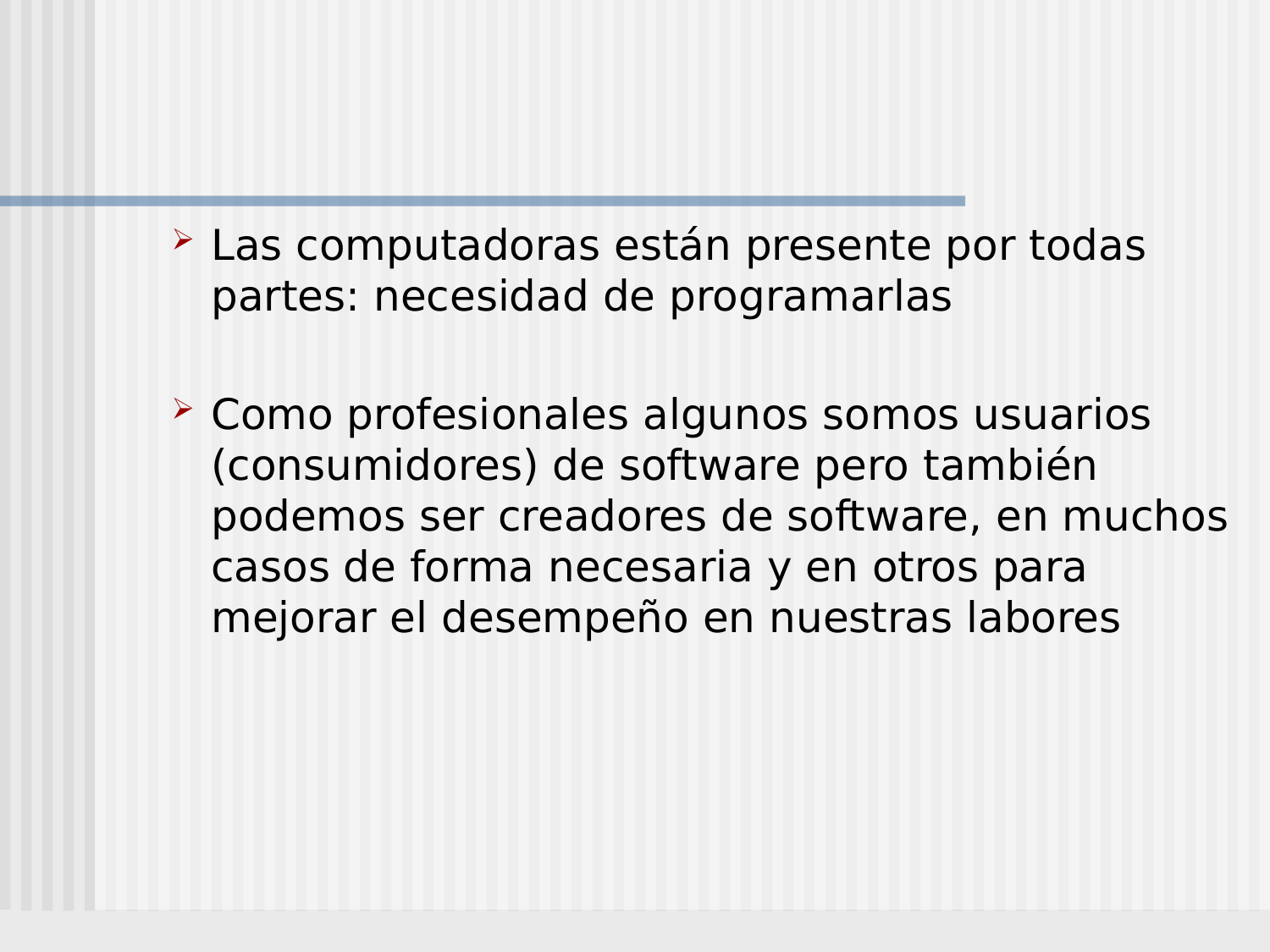

#
Las computadoras están presente por todas partes: necesidad de programarlas

Como profesionales algunos somos usuarios    (consumidores) de software pero también podemos ser creadores de software, en muchos casos de forma necesaria y en otros para mejorar el desempeño en nuestras labores